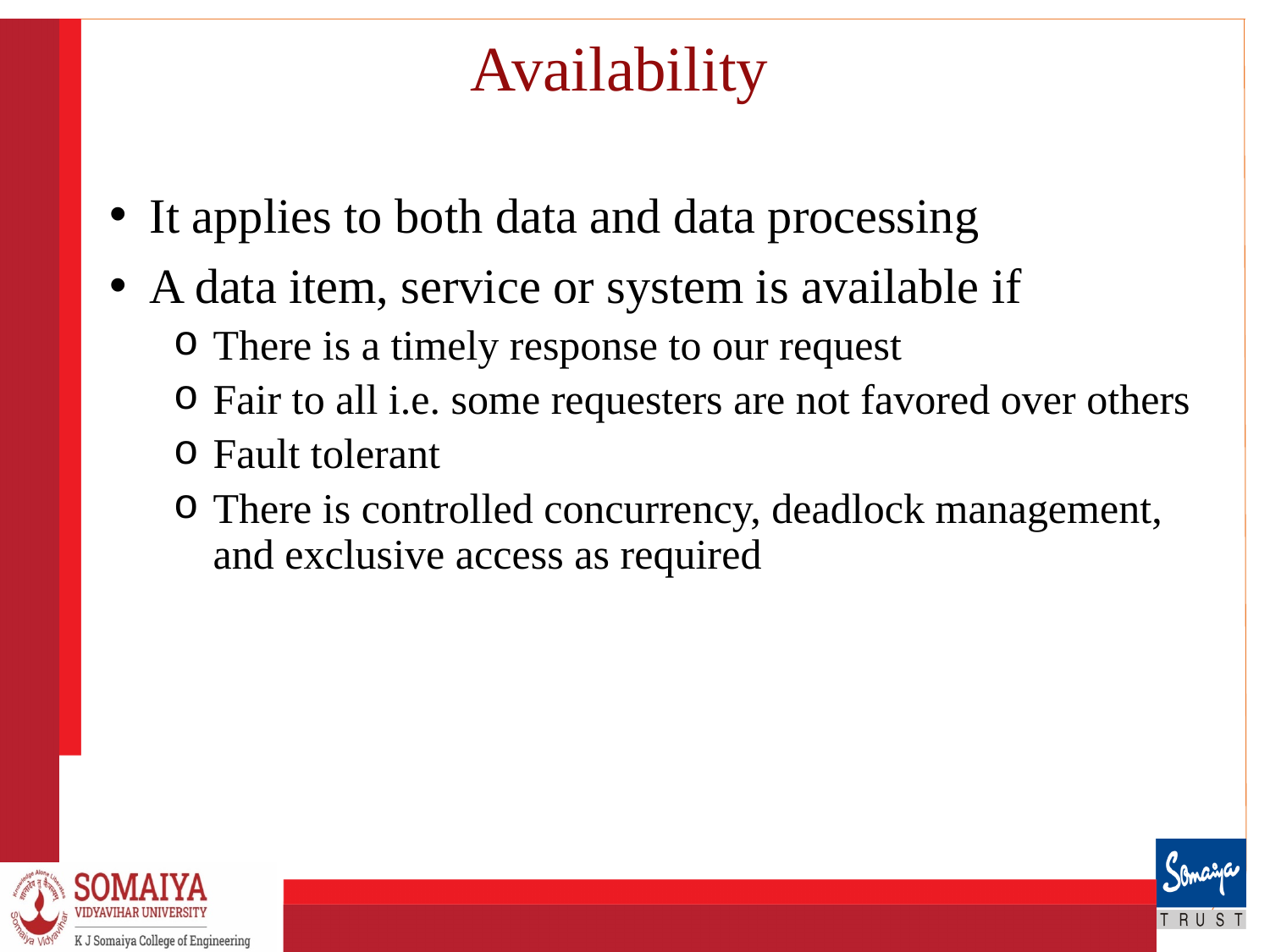

# Availability
It applies to both data and data processing
A data item, service or system is available if
There is a timely response to our request
Fair to all i.e. some requesters are not favored over others
Fault tolerant
There is controlled concurrency, deadlock management, and exclusive access as required